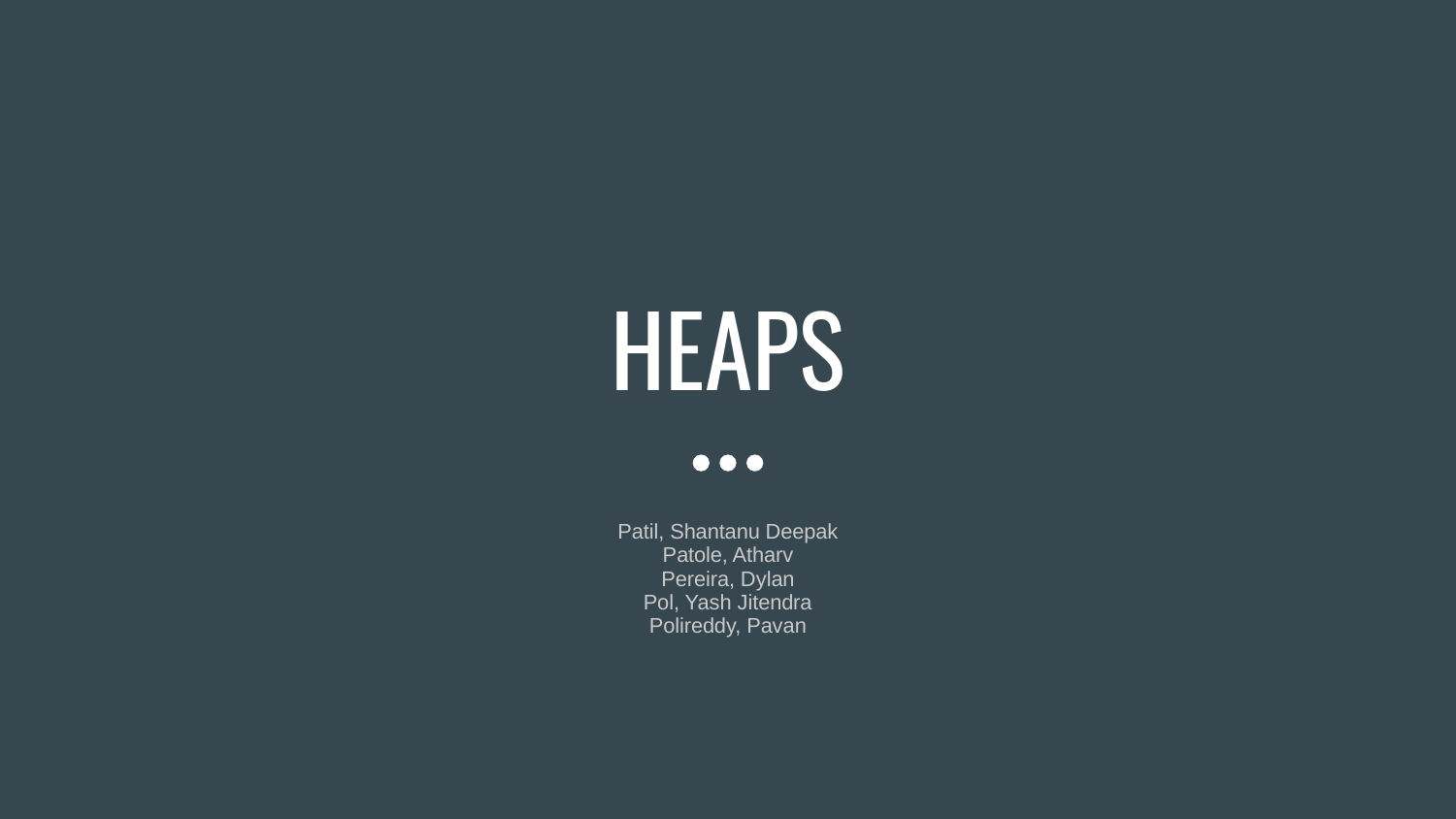

# HEAPS
Patil, Shantanu Deepak
Patole, Atharv
Pereira, Dylan
Pol, Yash Jitendra
Polireddy, Pavan